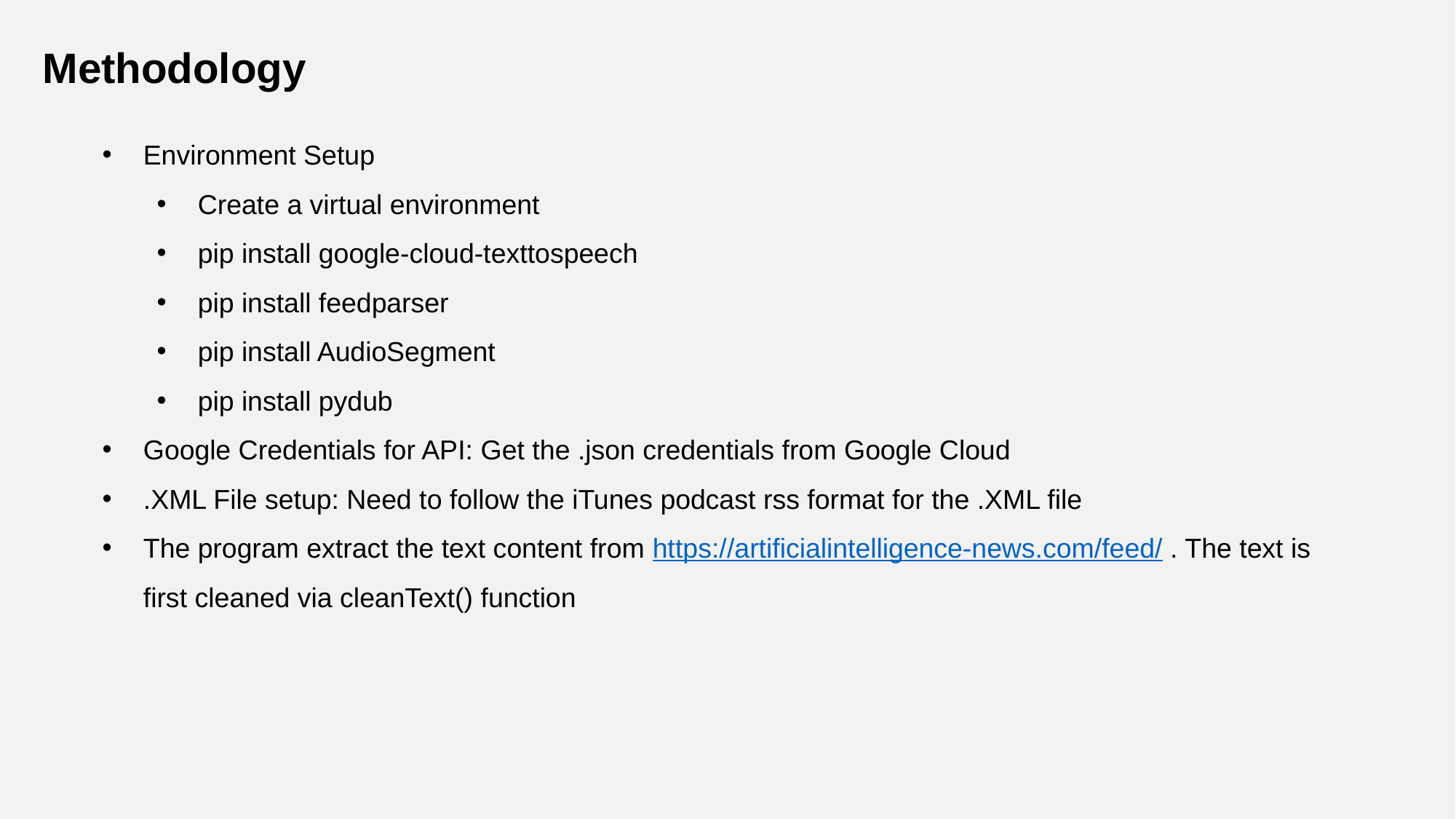

Methodology
Environment Setup
Create a virtual environment
pip install google-cloud-texttospeech
pip install feedparser
pip install AudioSegment
pip install pydub
Google Credentials for API: Get the .json credentials from Google Cloud
.XML File setup: Need to follow the iTunes podcast rss format for the .XML file
The program extract the text content from https://artificialintelligence-news.com/feed/ . The text is first cleaned via cleanText() function